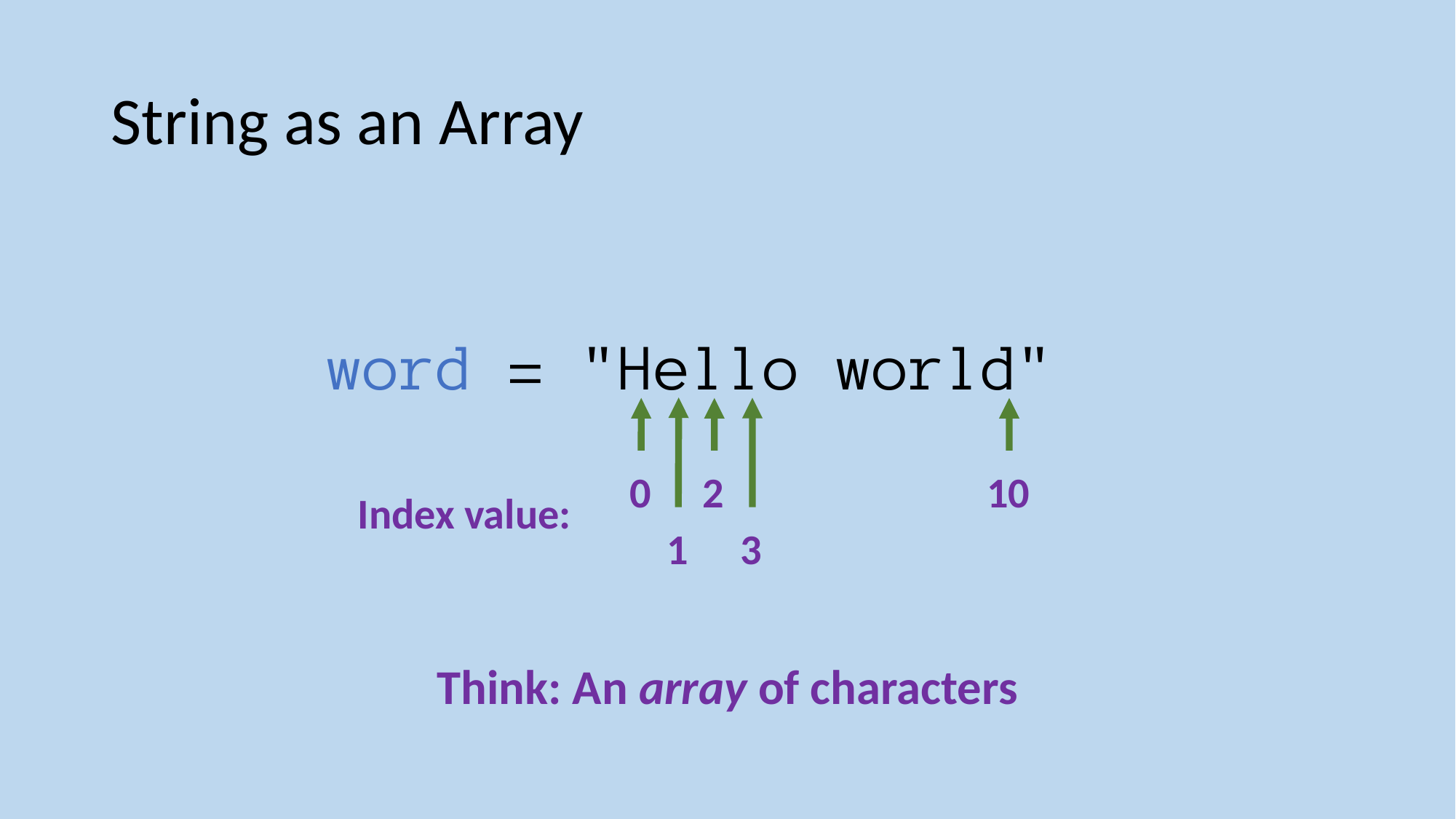

# String as an Array
word = "Hello world"
0
2
10
Index value:
1
3
Think: An array of characters